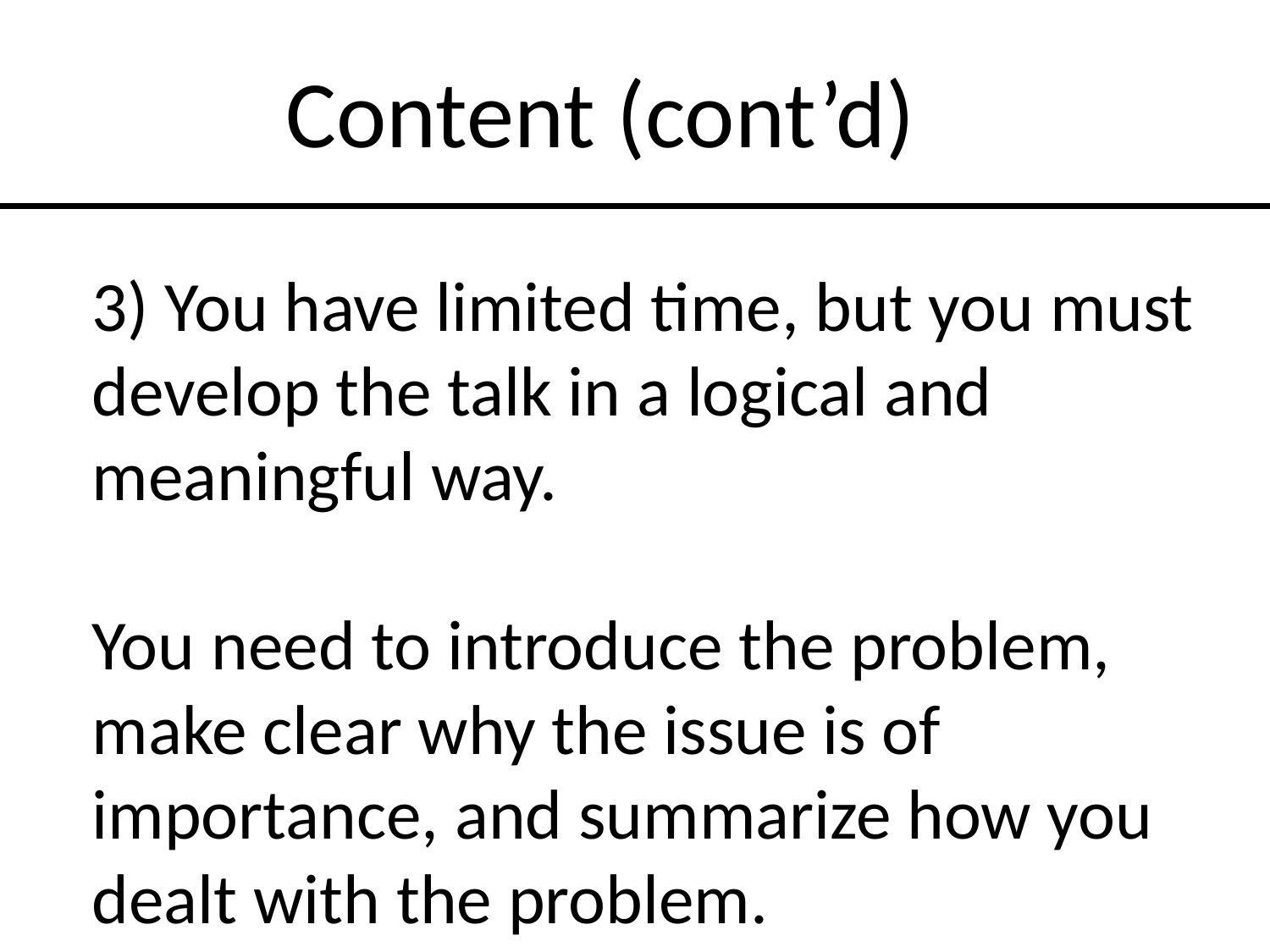

Content (cont’d)
3) You have limited time, but you must develop the talk in a logical and meaningful way.

You need to introduce the problem, make clear why the issue is of importance, and summarize how you dealt with the problem.